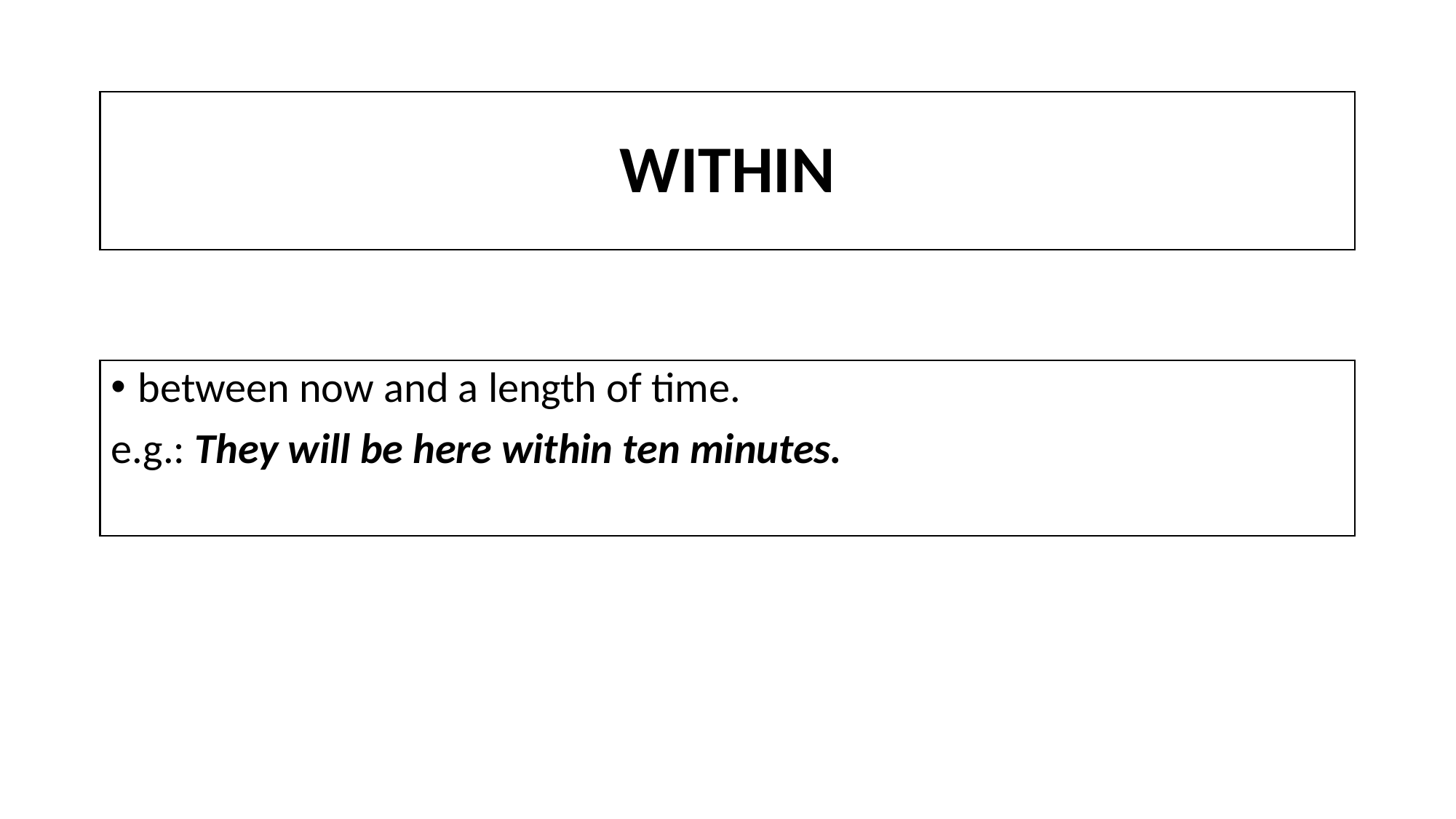

# WITHIN
between now and a length of time.
e.g.: They will be here within ten minutes.